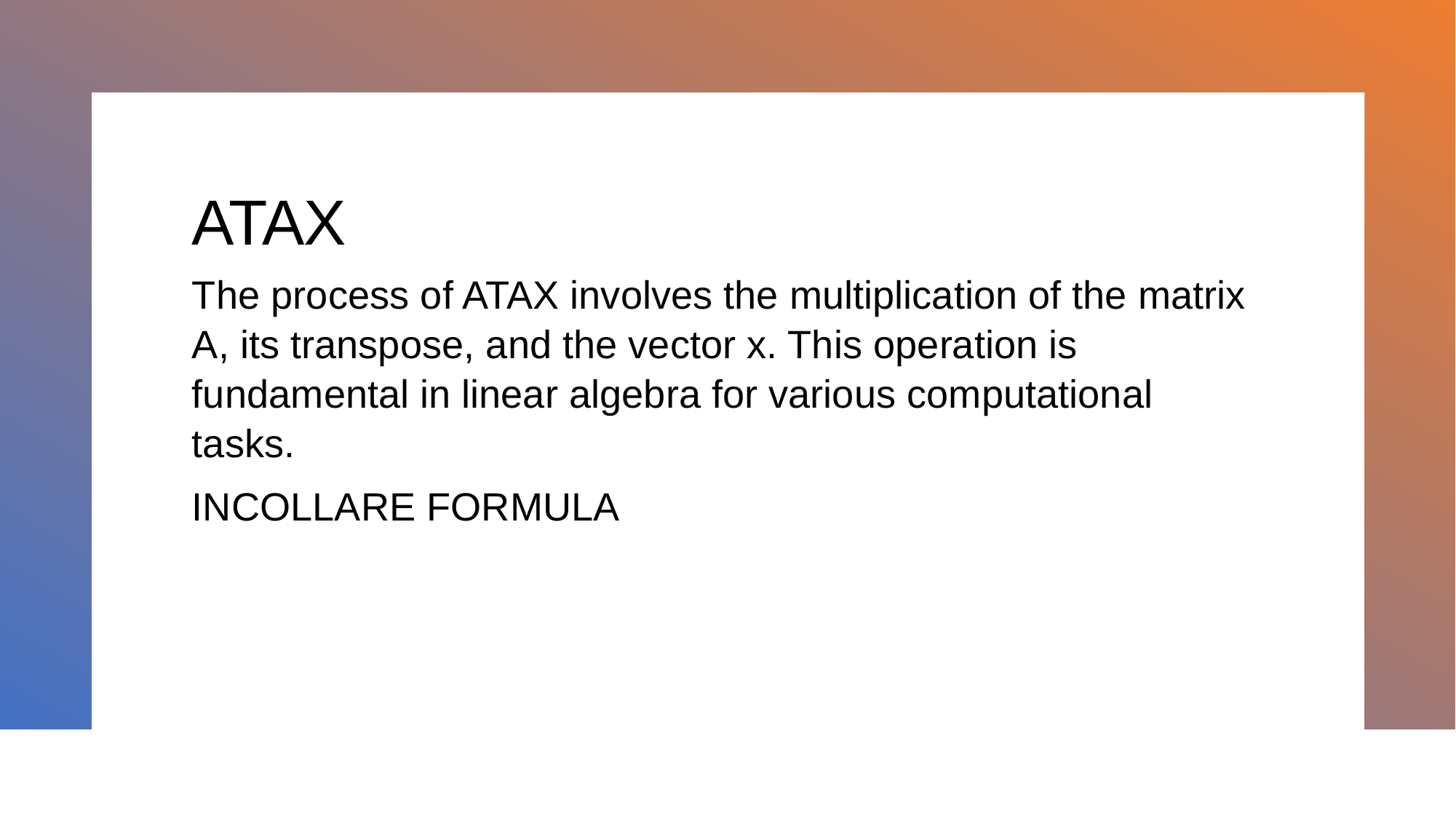

# ATAX
The process of ATAX involves the multiplication of the matrix A, its transpose, and the vector x. This operation is fundamental in linear algebra for various computational tasks.
INCOLLARE FORMULA